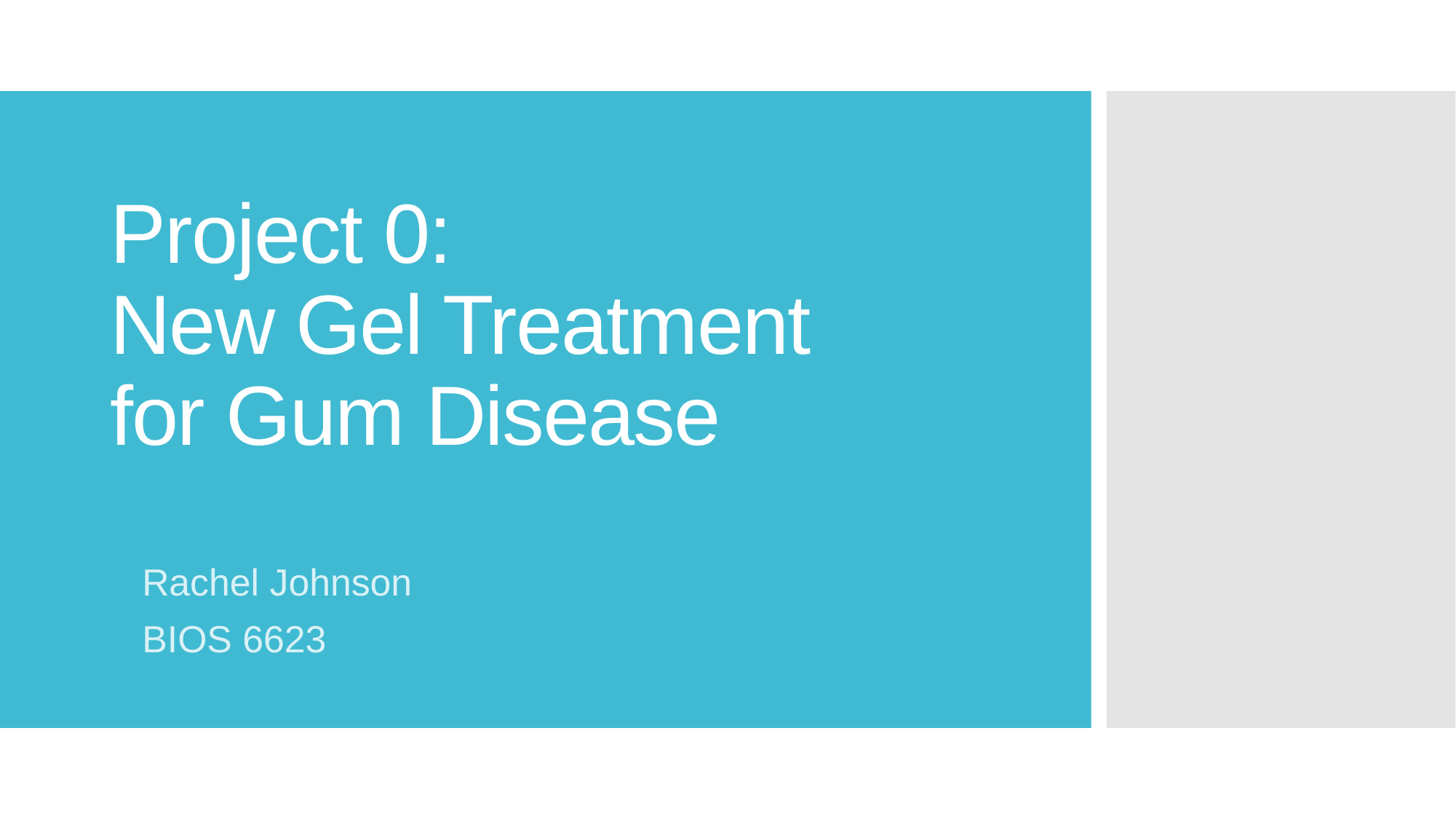

# Project 0: New Gel Treatment for Gum Disease
Rachel Johnson
BIOS 6623